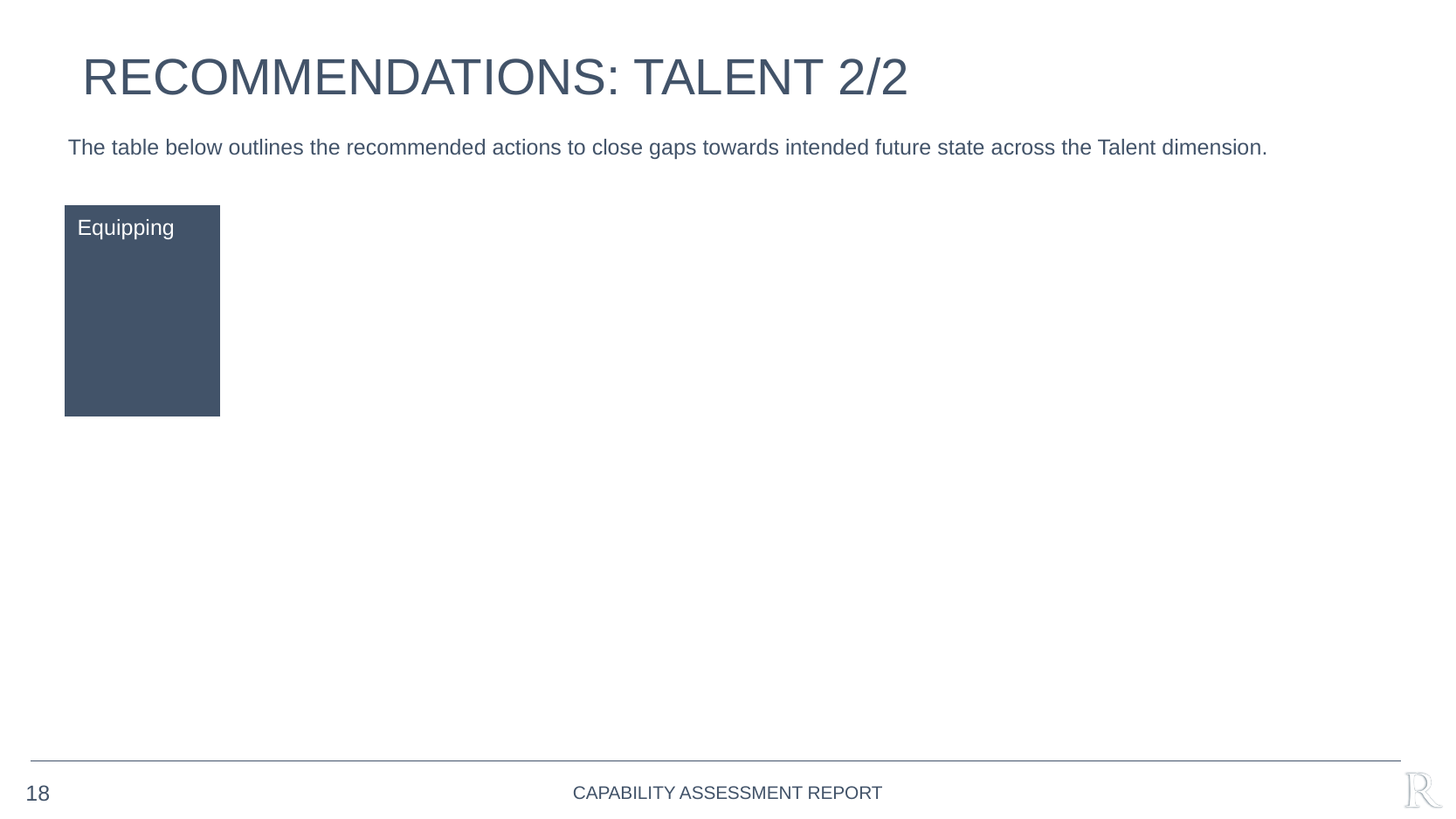

# Recommendations: TALENT 2/2
The table below outlines the recommended actions to close gaps towards intended future state across the Talent dimension.
| Equipping |  |
| --- | --- |
18
Capability ASSESSMENT Report